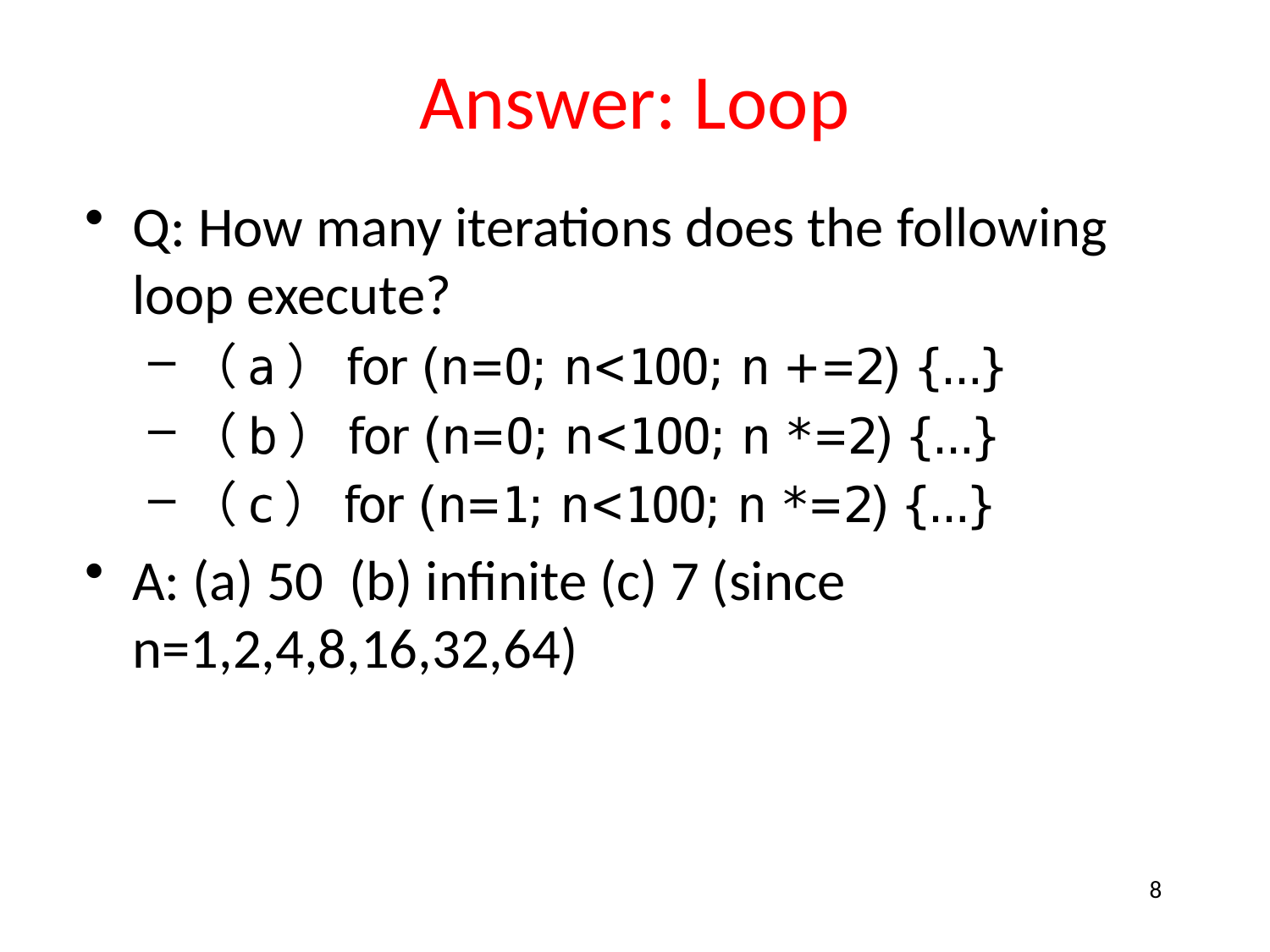

# Answer: Loop
Q: How many iterations does the following loop execute?
（a）for (n=0; n<100; n +=2) {…}
（b）for (n=0; n<100; n *=2) {…}
（c）for (n=1; n<100; n *=2) {…}
A: (a) 50  (b) infinite (c) 7 (since n=1,2,4,8,16,32,64)

8